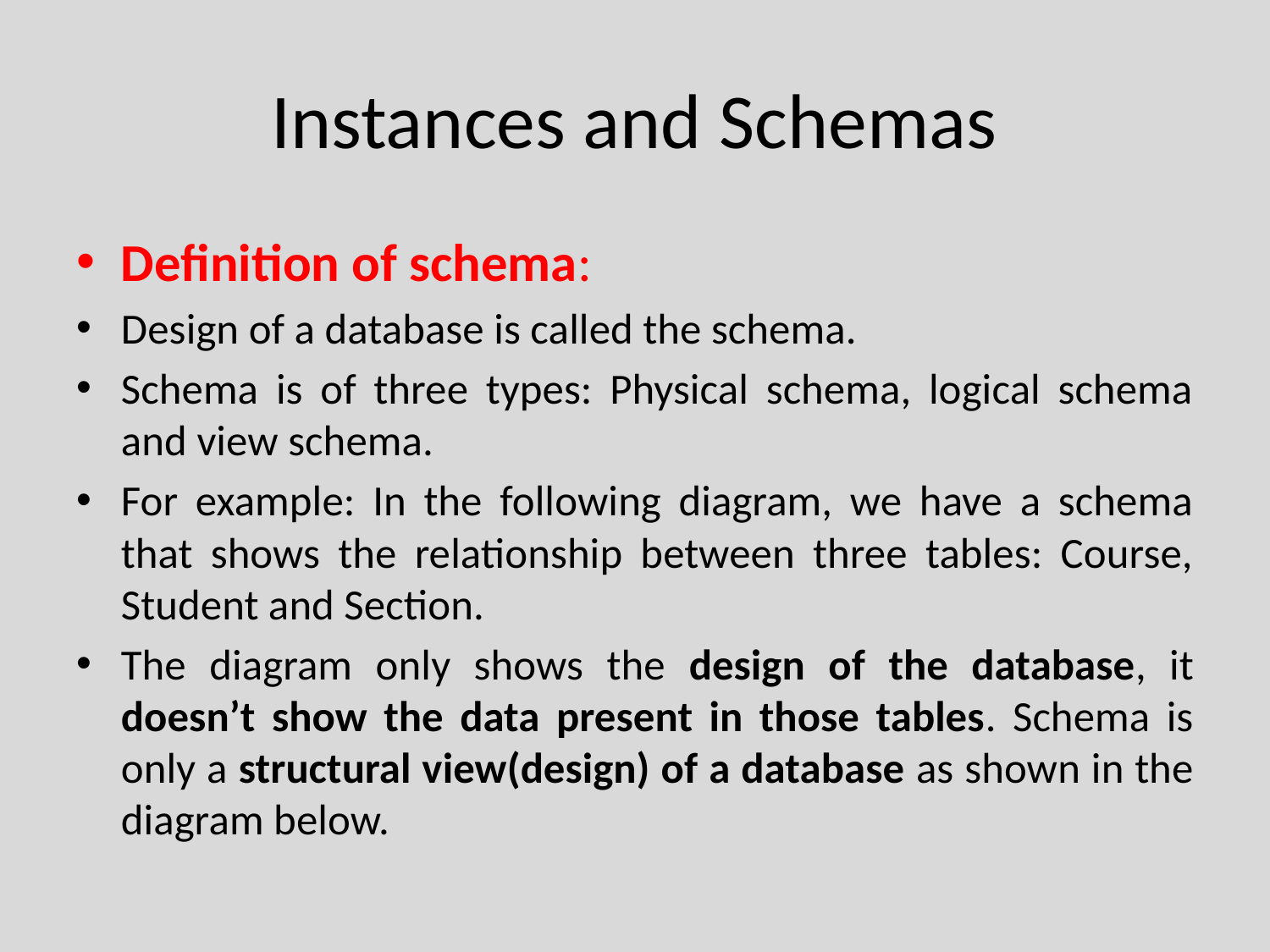

# Instances and Schemas
Definition of schema:
Design of a database is called the schema.
Schema is of three types: Physical schema, logical schema and view schema.
For example: In the following diagram, we have a schema that shows the relationship between three tables: Course, Student and Section.
The diagram only shows the design of the database, it doesn’t show the data present in those tables. Schema is only a structural view(design) of a database as shown in the diagram below.

Department of Computer Engineering, VIIT, Pune-48